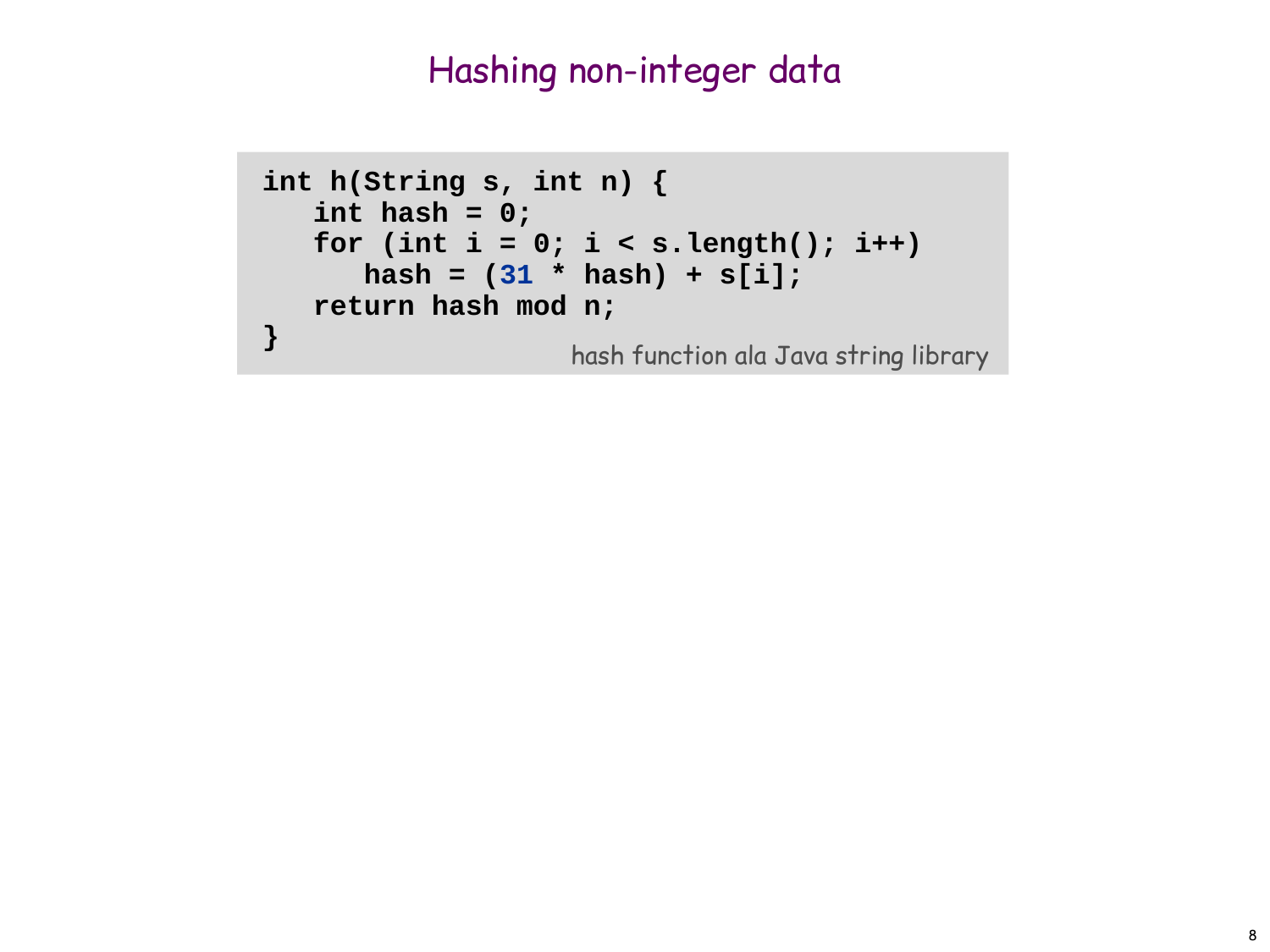

# Hashing non-integer data
int h(String s, int n) {
   int hash = 0;
   for (int i = 0; i < s.length(); i++)
      hash = (31 * hash) + s[i];
   return hash mod n;
}
hash function ala Java string library
8